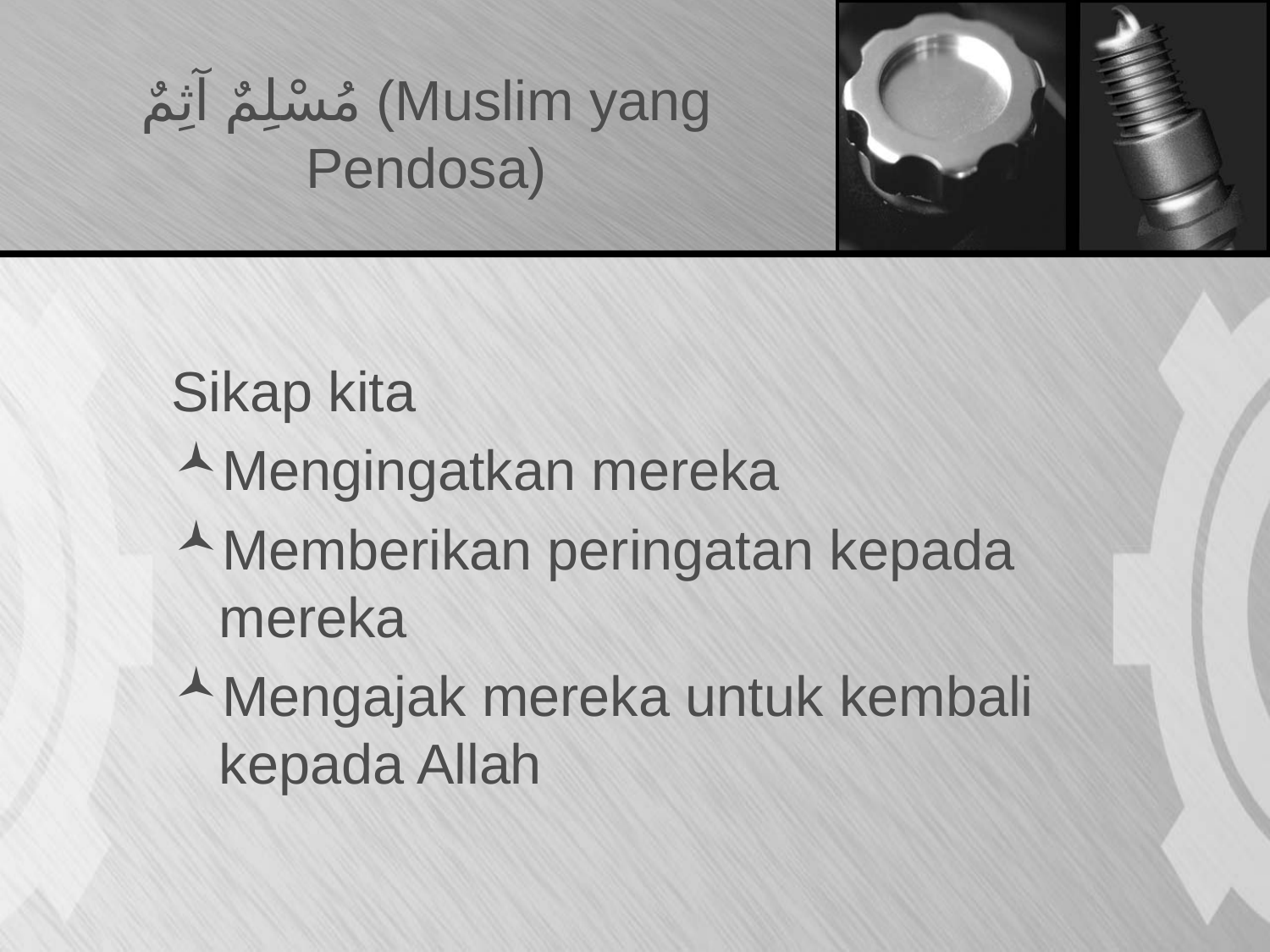

# مُسْلِمٌ آثِمٌ (Muslim yang Pendosa)
Sikap kita
Mengingatkan mereka
Memberikan peringatan kepada mereka
Mengajak mereka untuk kembali kepada Allah